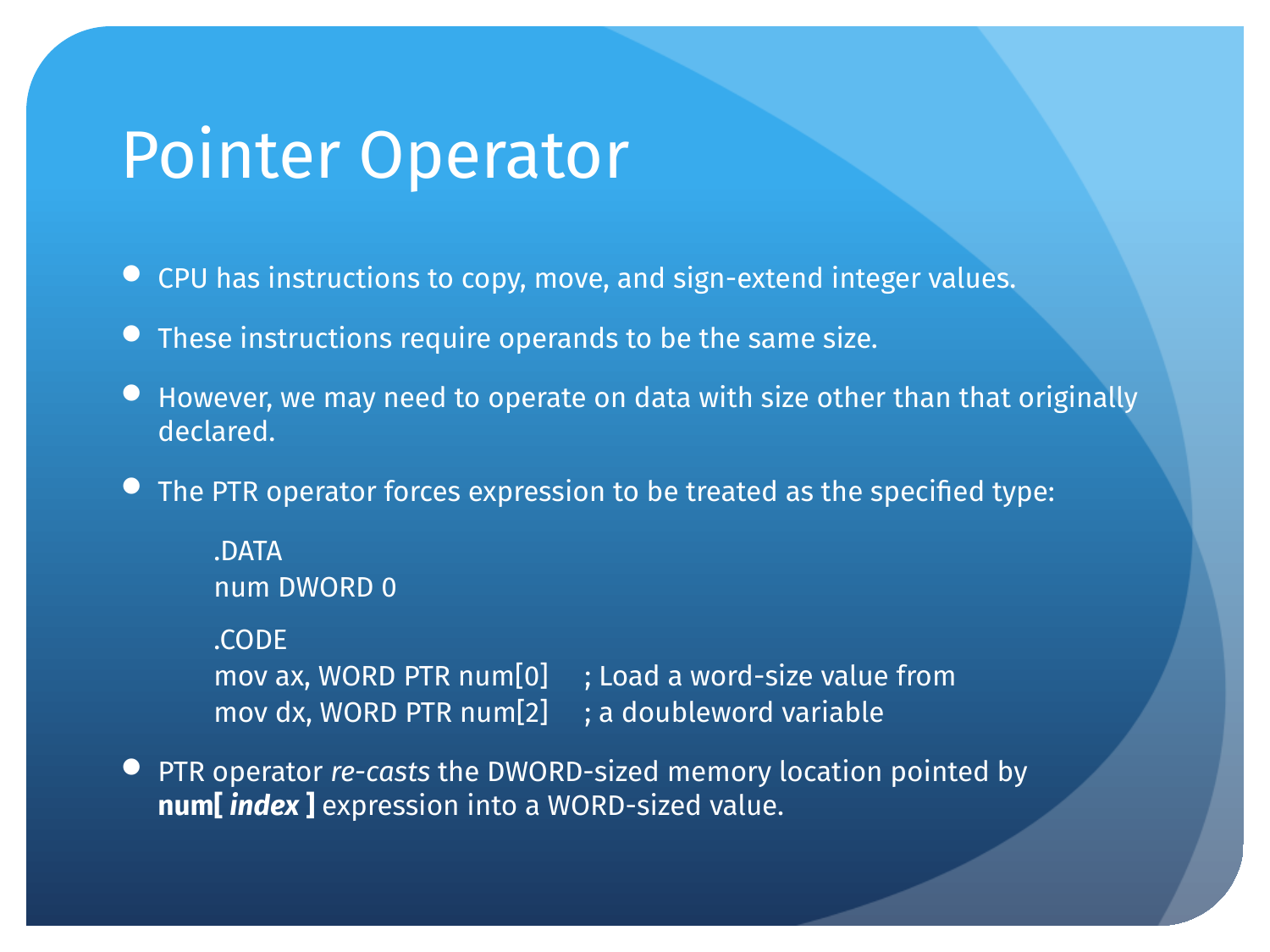

# Pointer Operator
CPU has instructions to copy, move, and sign-extend integer values.
These instructions require operands to be the same size.
However, we may need to operate on data with size other than that originally declared.
The PTR operator forces expression to be treated as the specified type:
	.DATA
	num DWORD 0
	.CODE
	mov ax, WORD PTR num[0] 	; Load a word-size value from
	mov dx, WORD PTR num[2] 	; a doubleword variable
PTR operator re-casts the DWORD-sized memory location pointed by num[ index ] expression into a WORD-sized value.